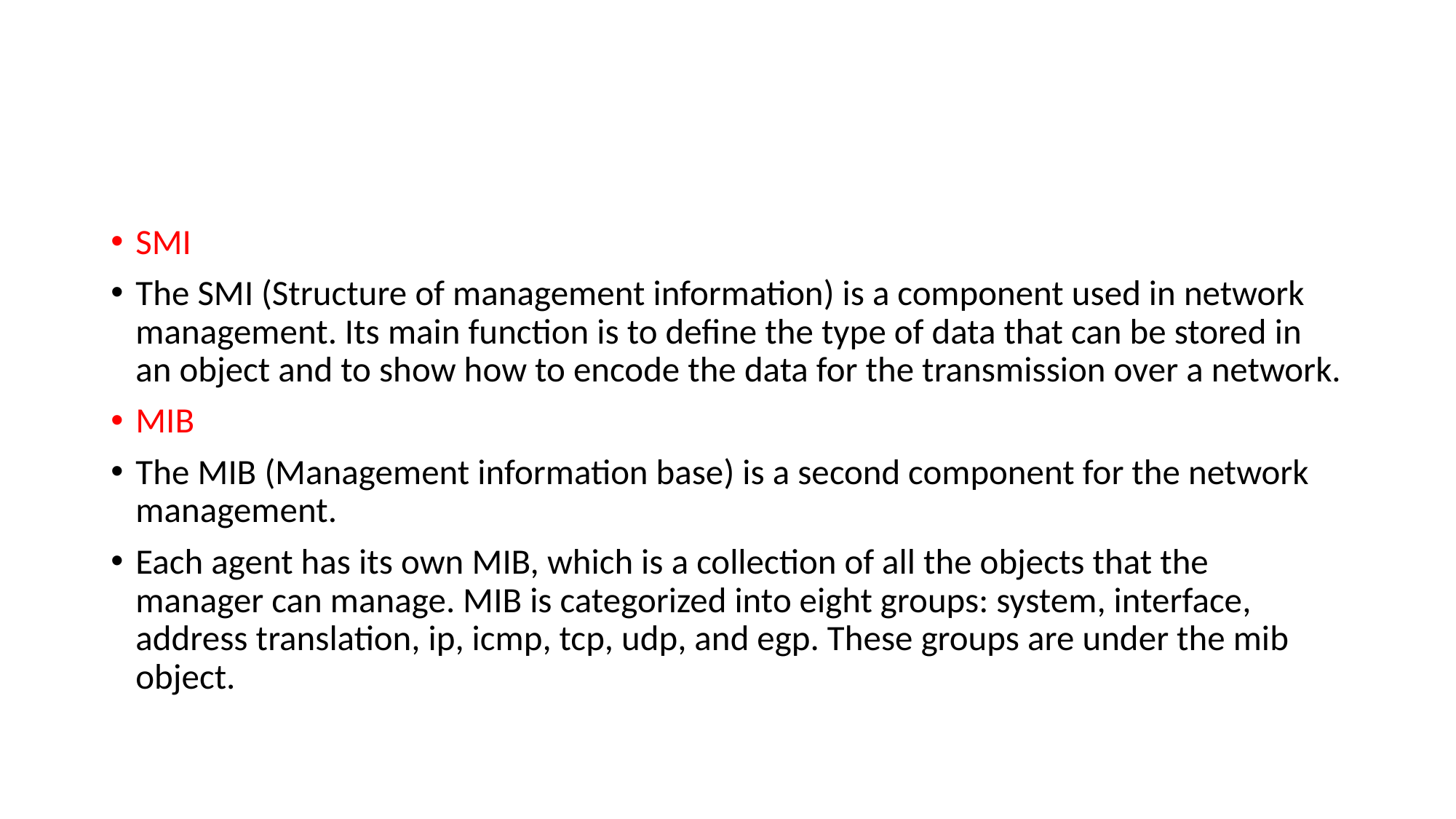

SMI
The SMI (Structure of management information) is a component used in network management. Its main function is to define the type of data that can be stored in an object and to show how to encode the data for the transmission over a network.
MIB
The MIB (Management information base) is a second component for the network management.
Each agent has its own MIB, which is a collection of all the objects that the manager can manage. MIB is categorized into eight groups: system, interface, address translation, ip, icmp, tcp, udp, and egp. These groups are under the mib object.